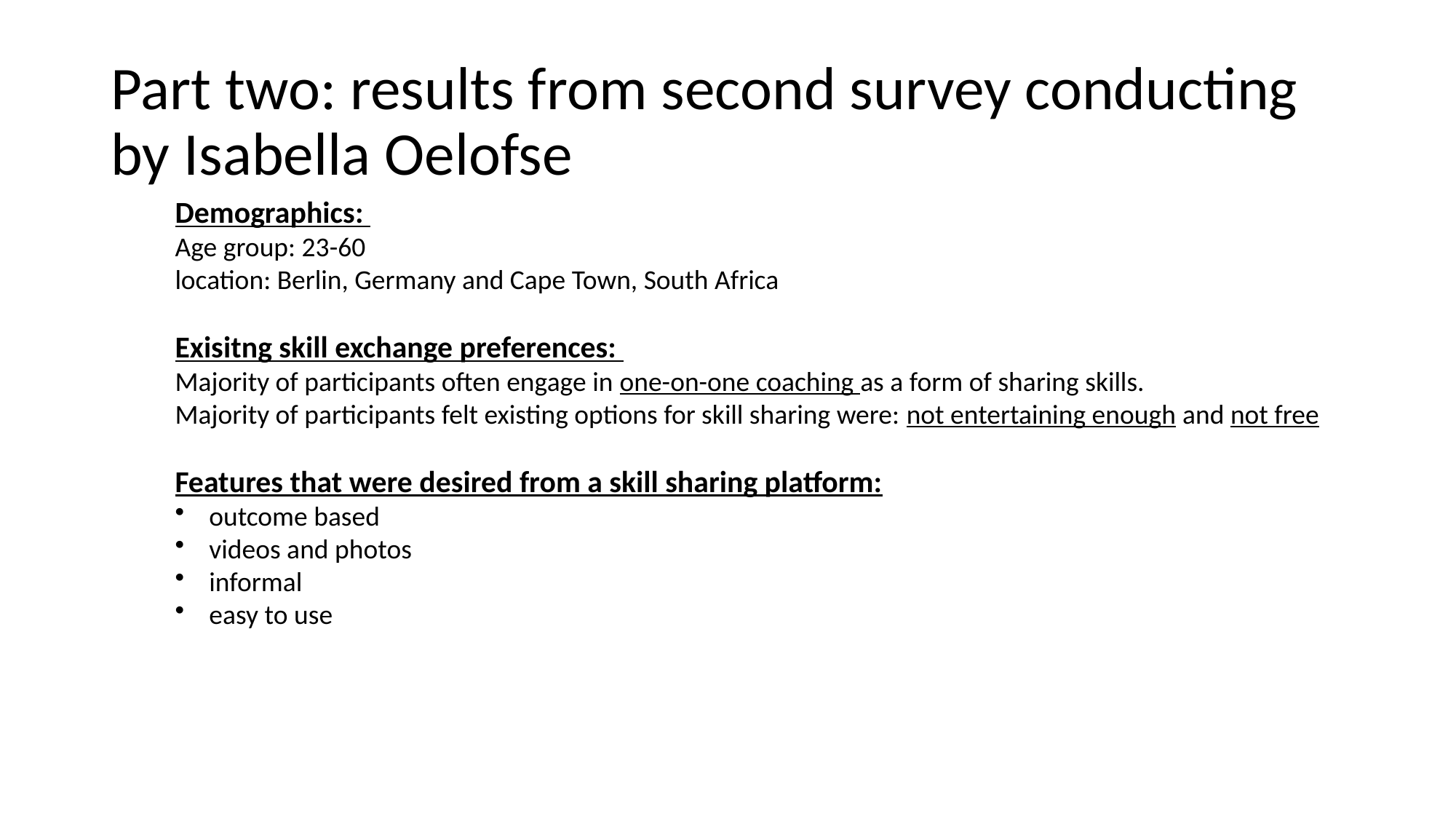

# Part two: results from second survey conducting by Isabella Oelofse
Demographics:
Age group: 23-60
location: Berlin, Germany and Cape Town, South Africa

Exisitng skill exchange preferences:
Majority of participants often engage in one-on-one coaching as a form of sharing skills.
Majority of participants felt existing options for skill sharing were: not entertaining enough and not free

Features that were desired from a skill sharing platform:
outcome based
videos and photos
informal
easy to use